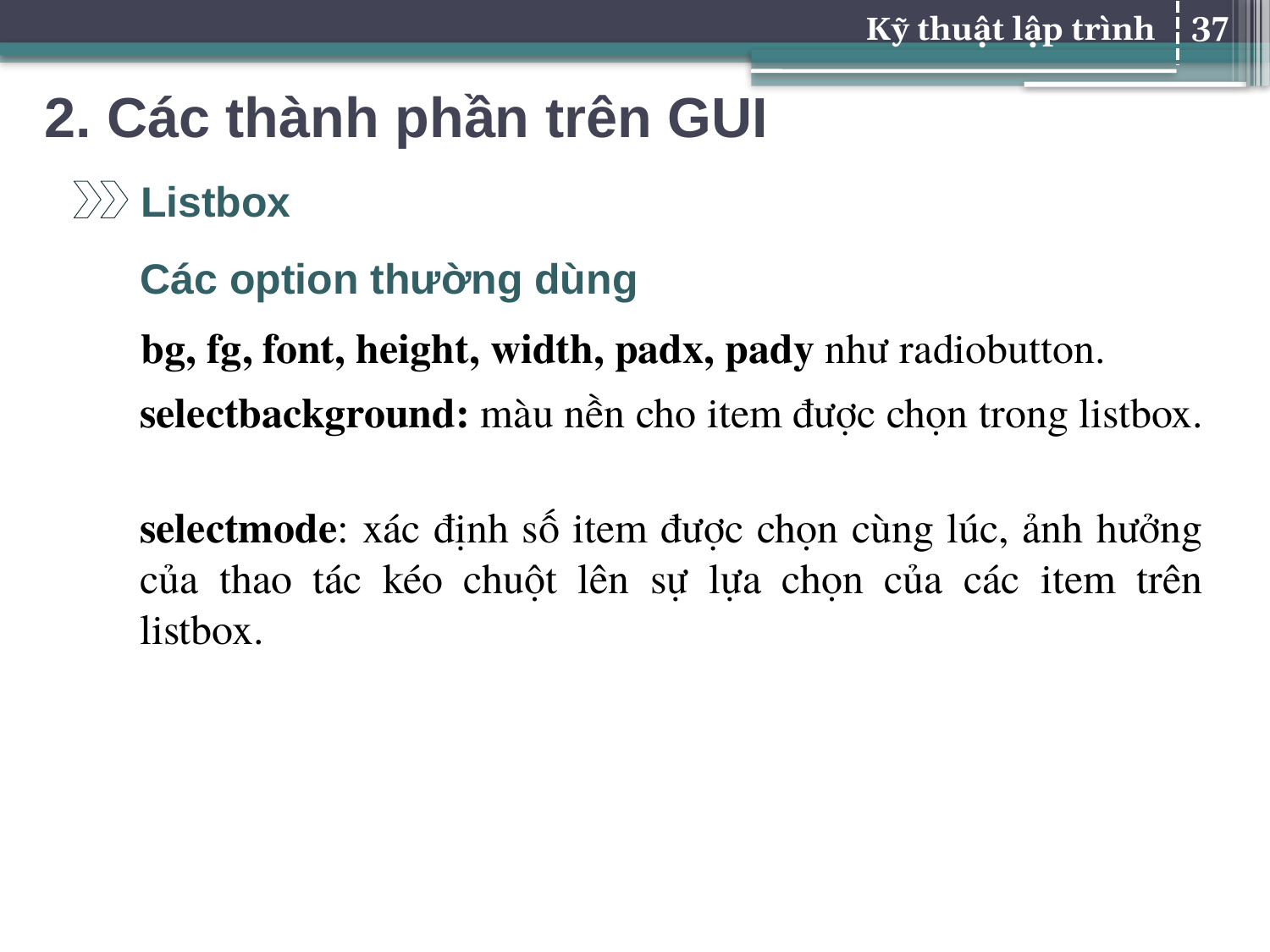

37
# 2. Các thành phần trên GUI
Listbox

Các option thường dùng
bg, fg, font, height, width, padx, pady như radiobutton.
selectbackground: màu nền cho item được chọn trong listbox.
selectmode: xác định số item được chọn cùng lúc, ảnh hưởng của thao tác kéo chuột lên sự lựa chọn của các item trên listbox.